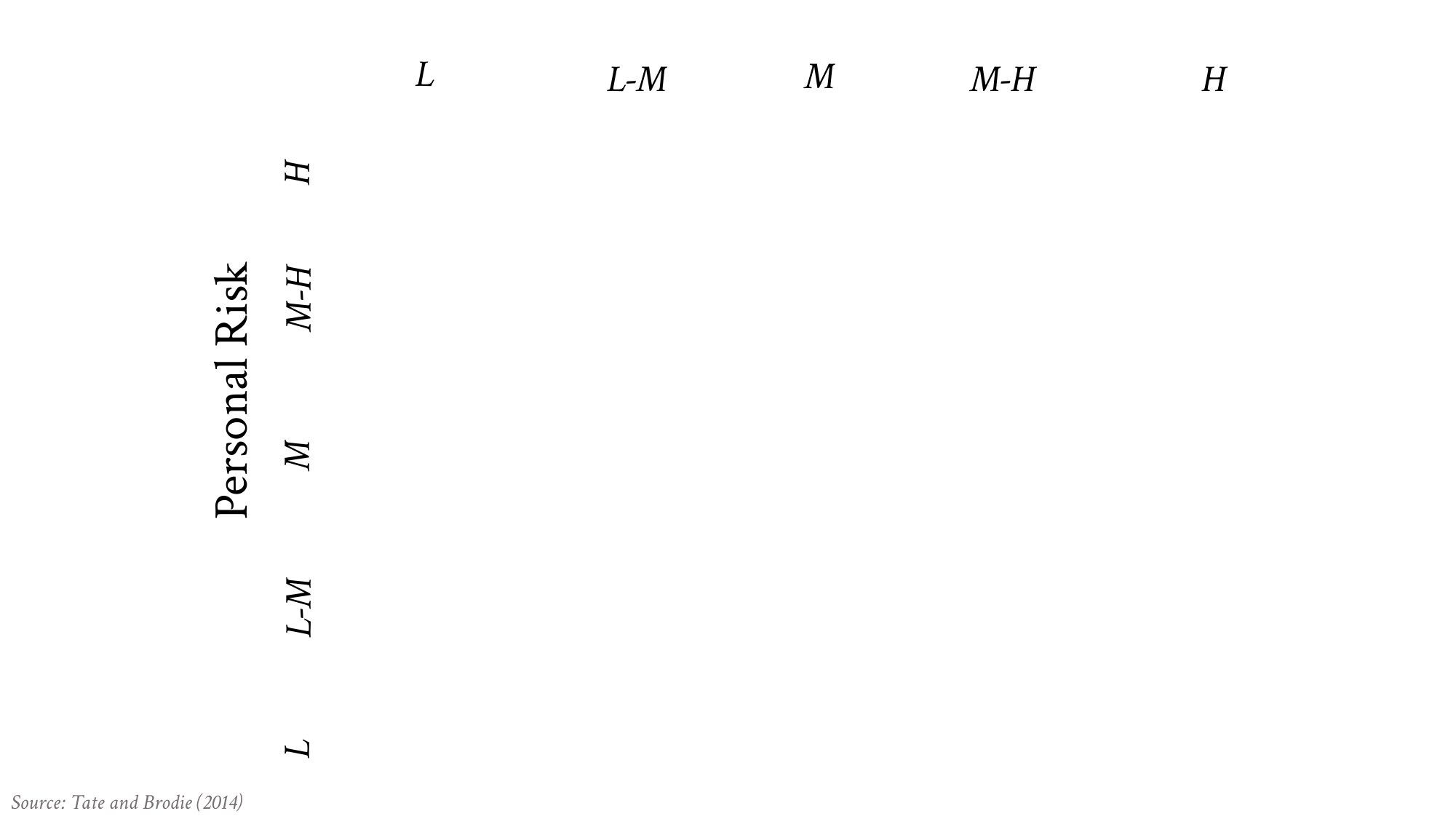

L
M
L-M
M-H
H
H
M-H
Personal Risk
M
L-M
L
Source: Tate and Brodie (2014)